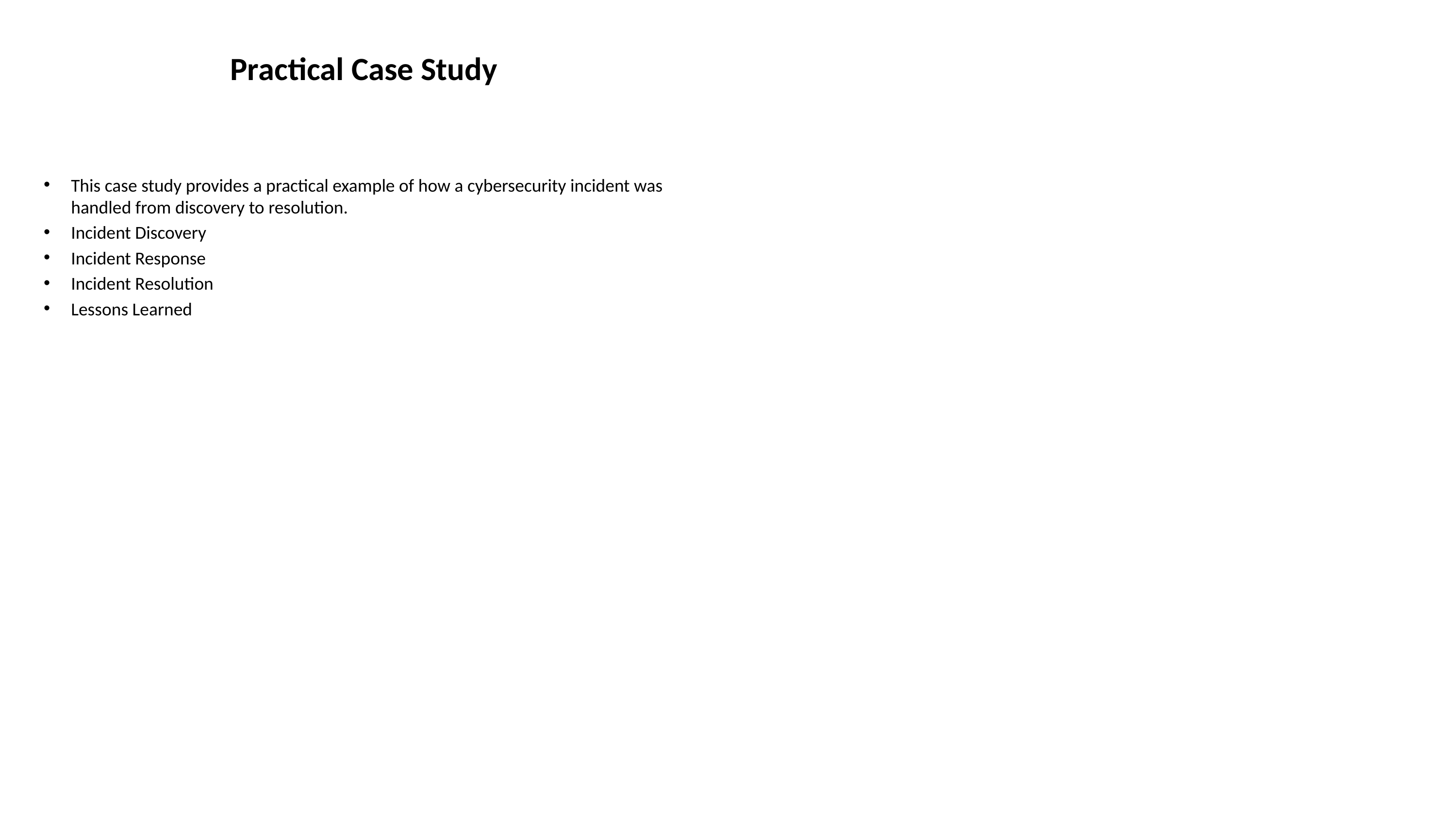

# Practical Case Study

This case study provides a practical example of how a cybersecurity incident was handled from discovery to resolution.
Incident Discovery
Incident Response
Incident Resolution
Lessons Learned